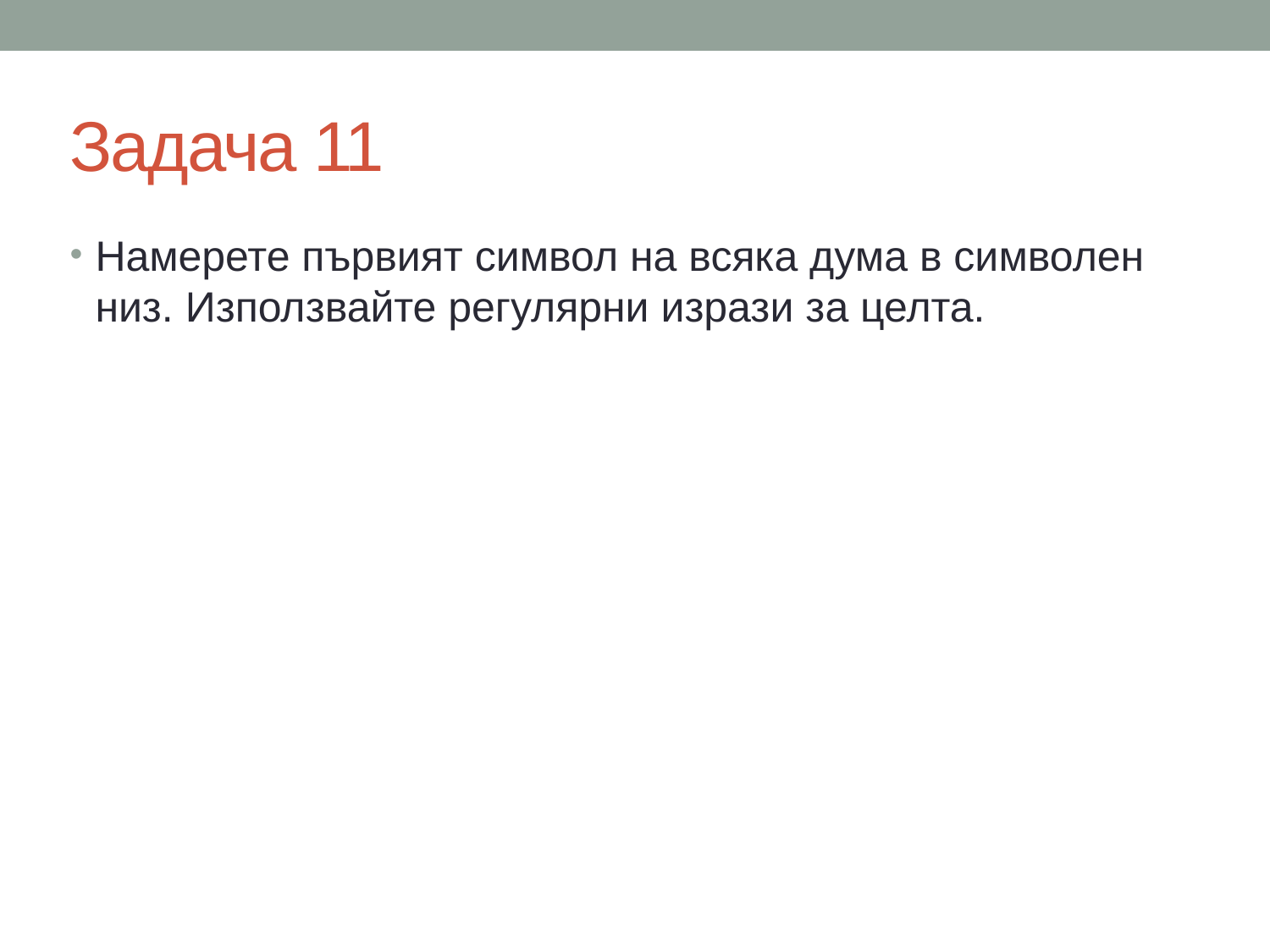

# Задача 11
Намерете първият символ на всяка дума в символен низ. Използвайте регулярни изрази за целта.